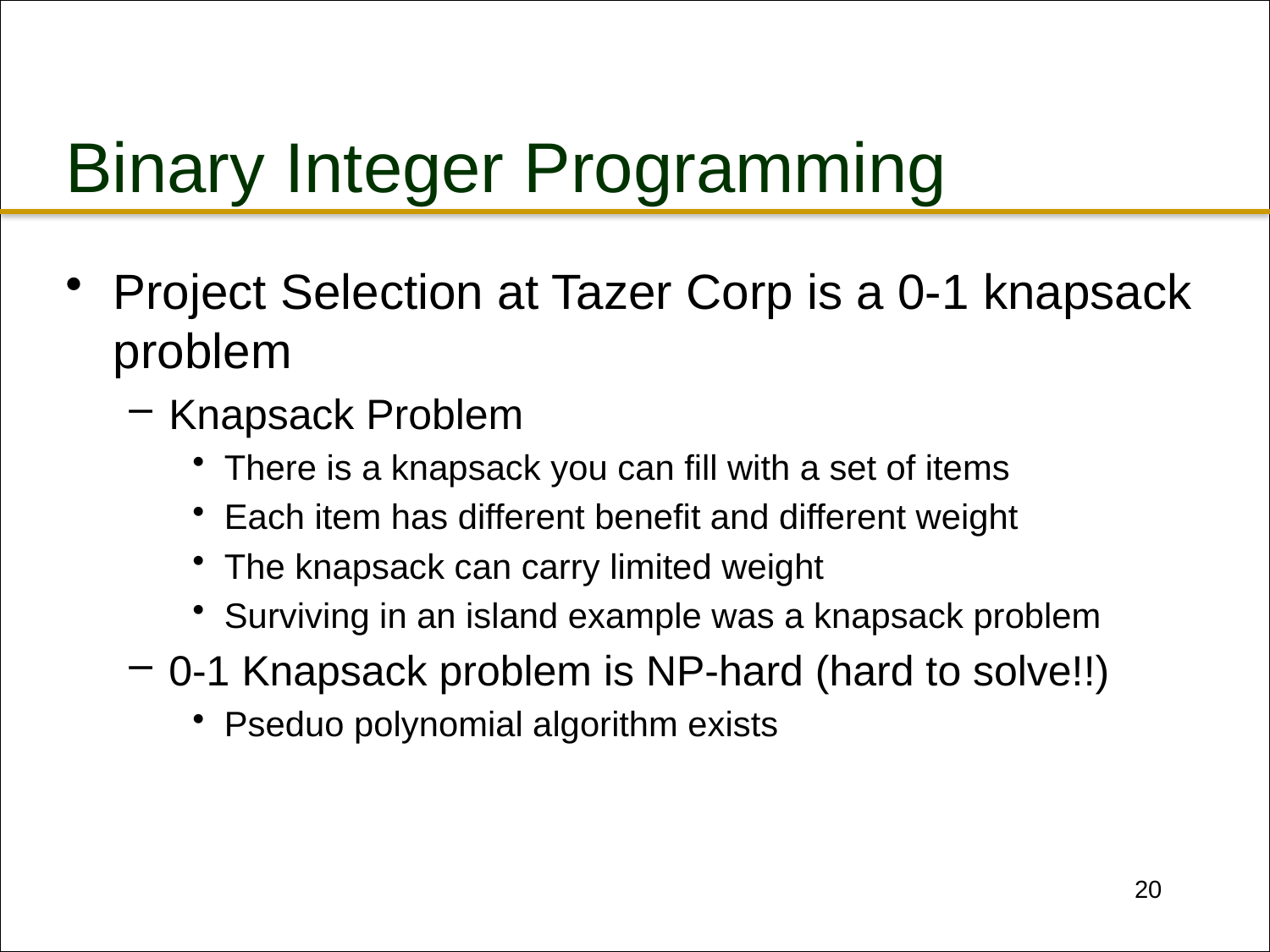

# Binary Integer Programming
Project Selection at Tazer Corp is a 0-1 knapsack problem
Knapsack Problem
There is a knapsack you can fill with a set of items
Each item has different benefit and different weight
The knapsack can carry limited weight
Surviving in an island example was a knapsack problem
0-1 Knapsack problem is NP-hard (hard to solve!!)
Pseduo polynomial algorithm exists
20